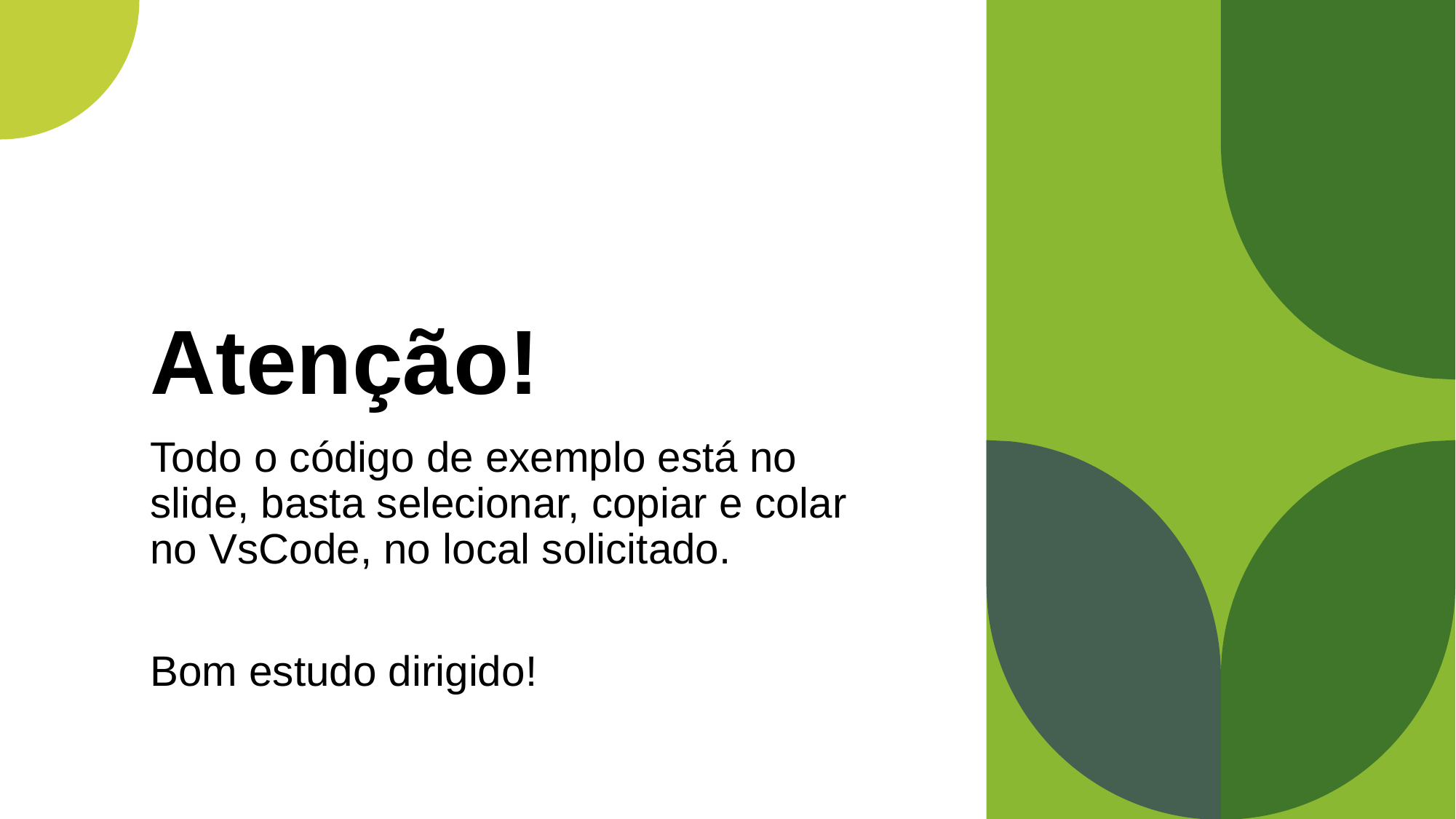

# Atenção!
Todo o código de exemplo está no slide, basta selecionar, copiar e colar no VsCode, no local solicitado.

Bom estudo dirigido!